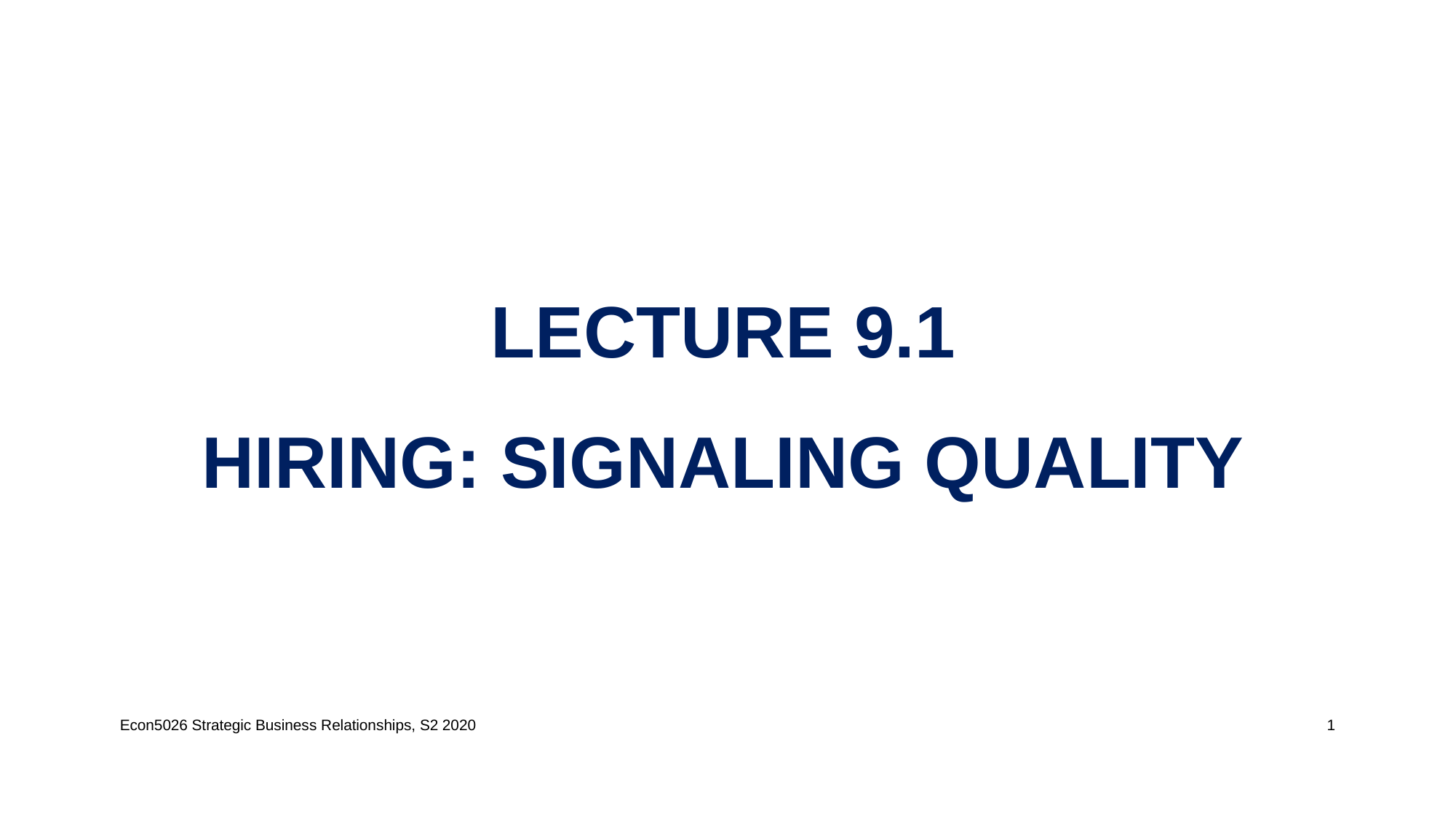

# Lecture 9.1 Hiring: Signaling Quality
Econ5026 Strategic Business Relationships, S2 2020
1